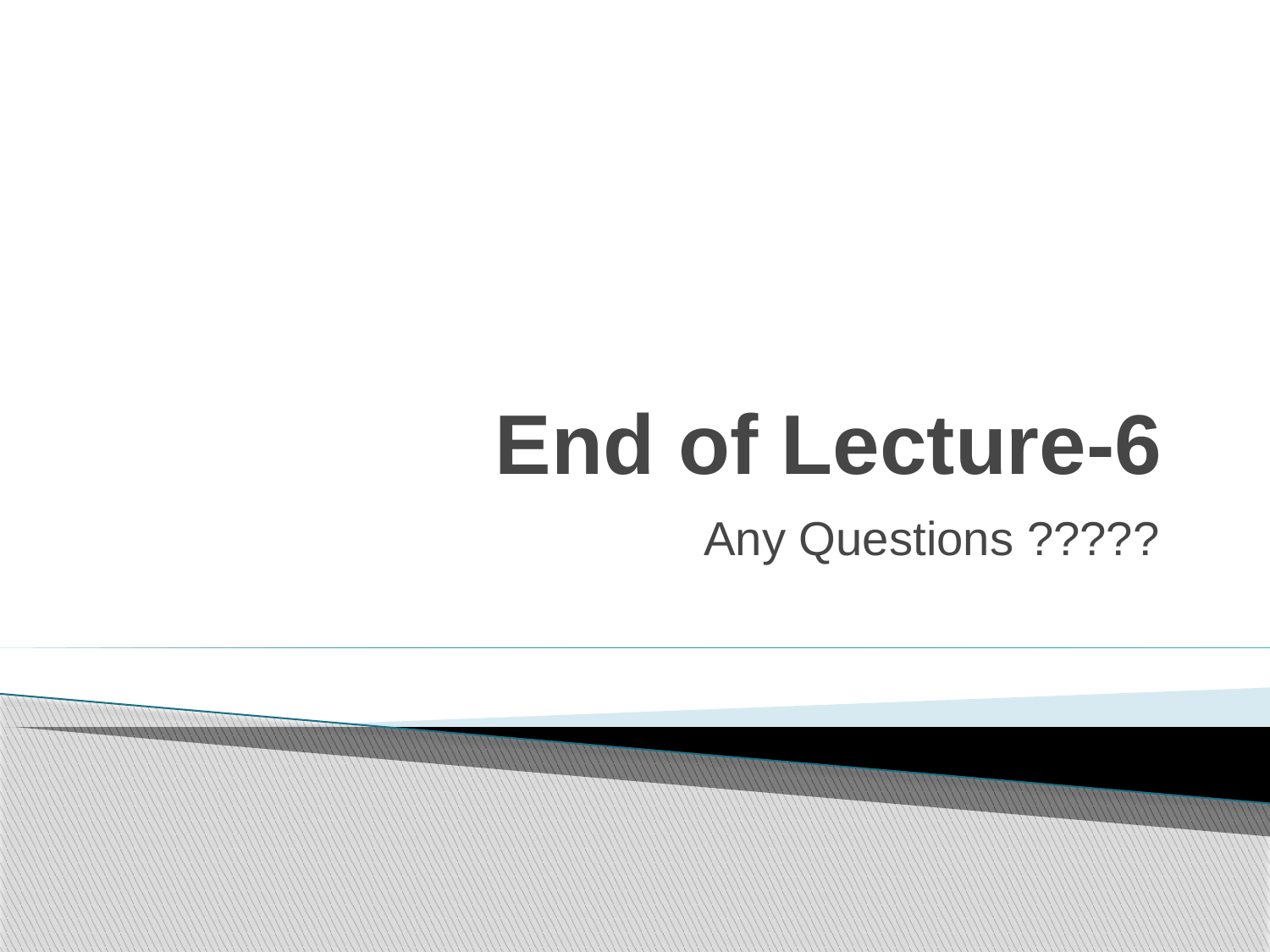

# End of Lecture-6
Any Questions ?????